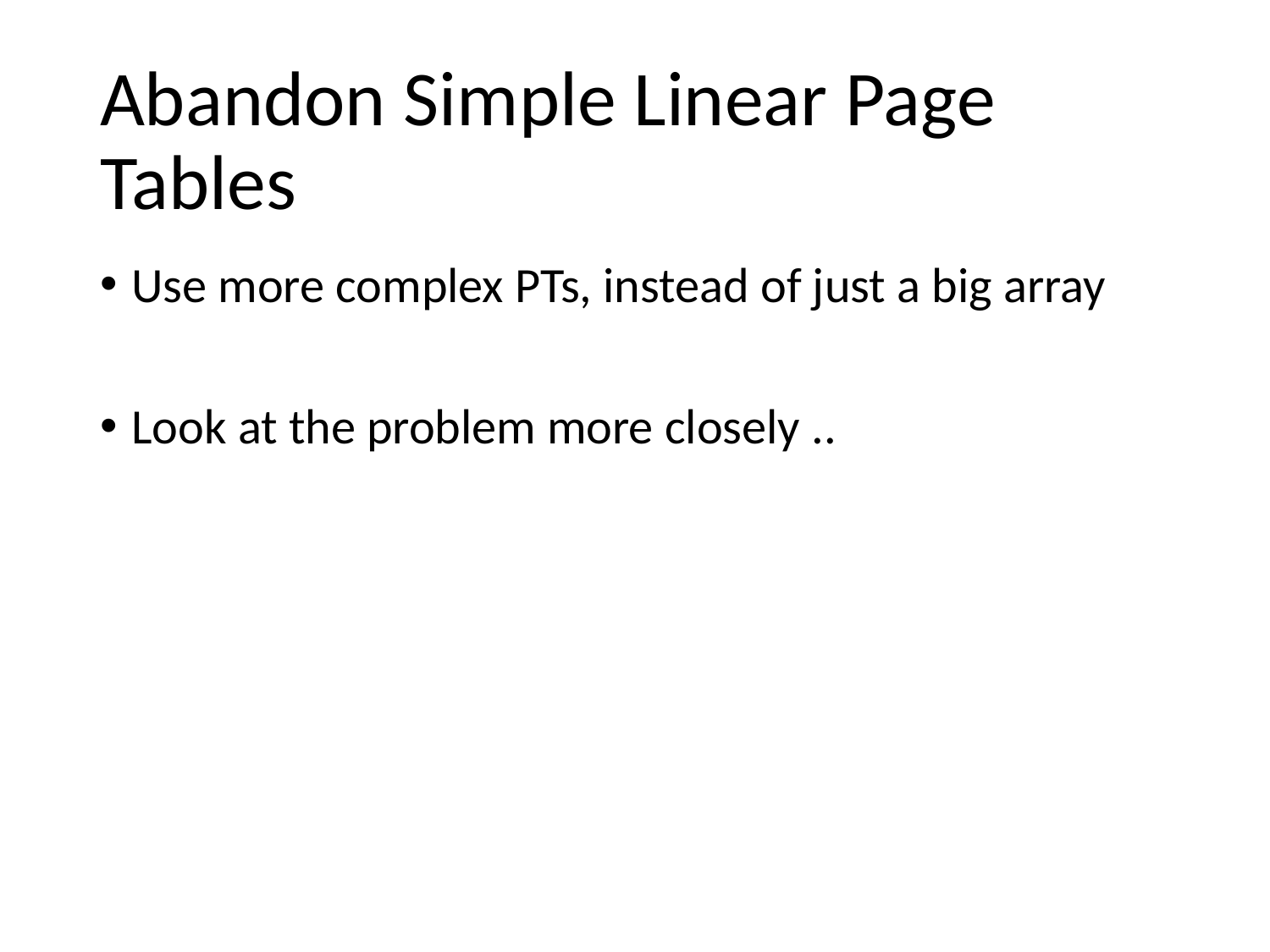

# Abandon Simple Linear Page Tables
Use more complex PTs, instead of just a big array

Look at the problem more closely ..